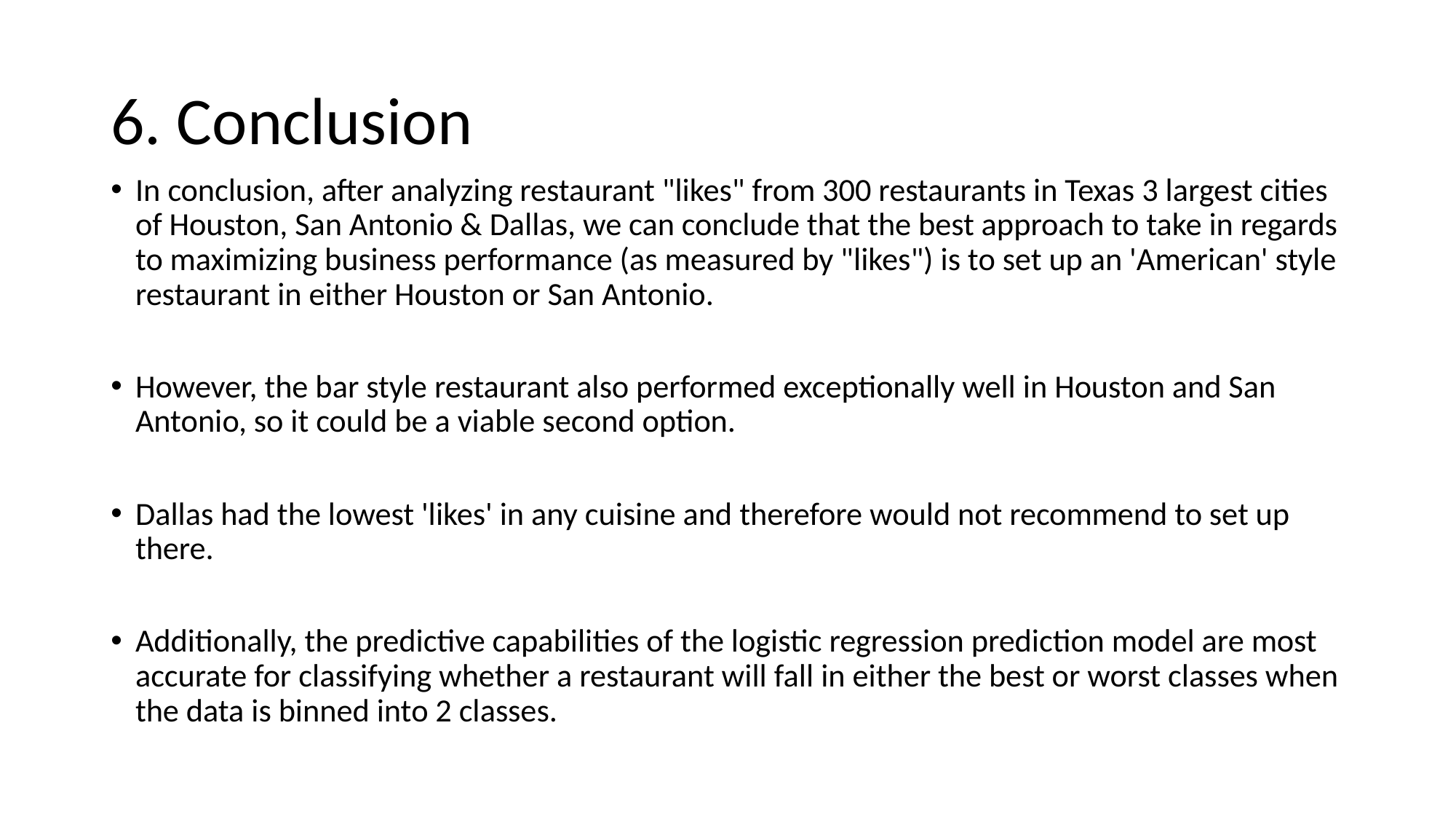

# 6. Conclusion
In conclusion, after analyzing restaurant "likes" from 300 restaurants in Texas 3 largest cities of Houston, San Antonio & Dallas, we can conclude that the best approach to take in regards to maximizing business performance (as measured by "likes") is to set up an 'American' style restaurant in either Houston or San Antonio.

However, the bar style restaurant also performed exceptionally well in Houston and San Antonio, so it could be a viable second option.

Dallas had the lowest 'likes' in any cuisine and therefore would not recommend to set up there.

Additionally, the predictive capabilities of the logistic regression prediction model are most accurate for classifying whether a restaurant will fall in either the best or worst classes when the data is binned into 2 classes.